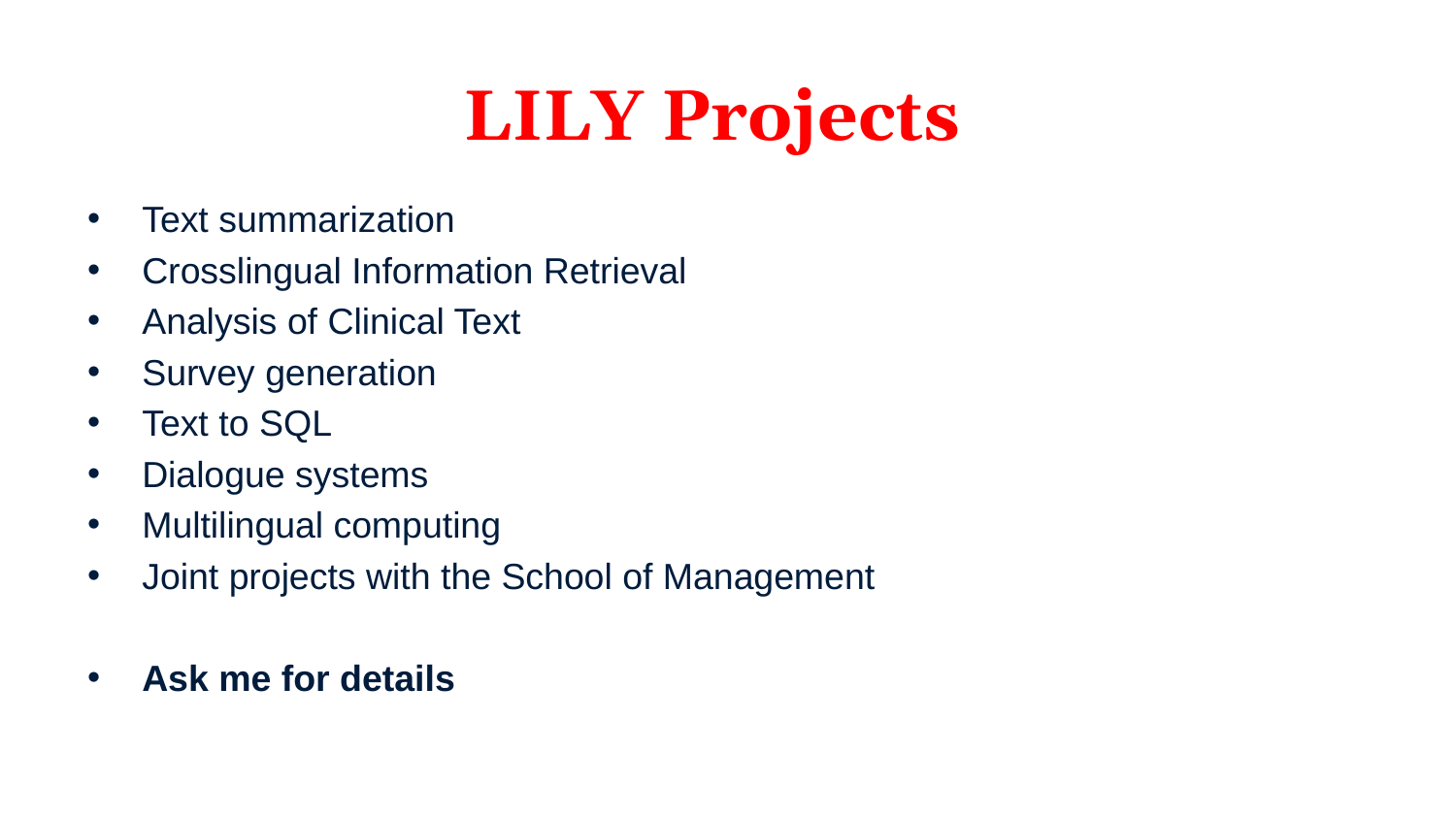

# LILY Projects
Text summarization
Crosslingual Information Retrieval
Analysis of Clinical Text
Survey generation
Text to SQL
Dialogue systems
Multilingual computing
Joint projects with the School of Management

Ask me for details